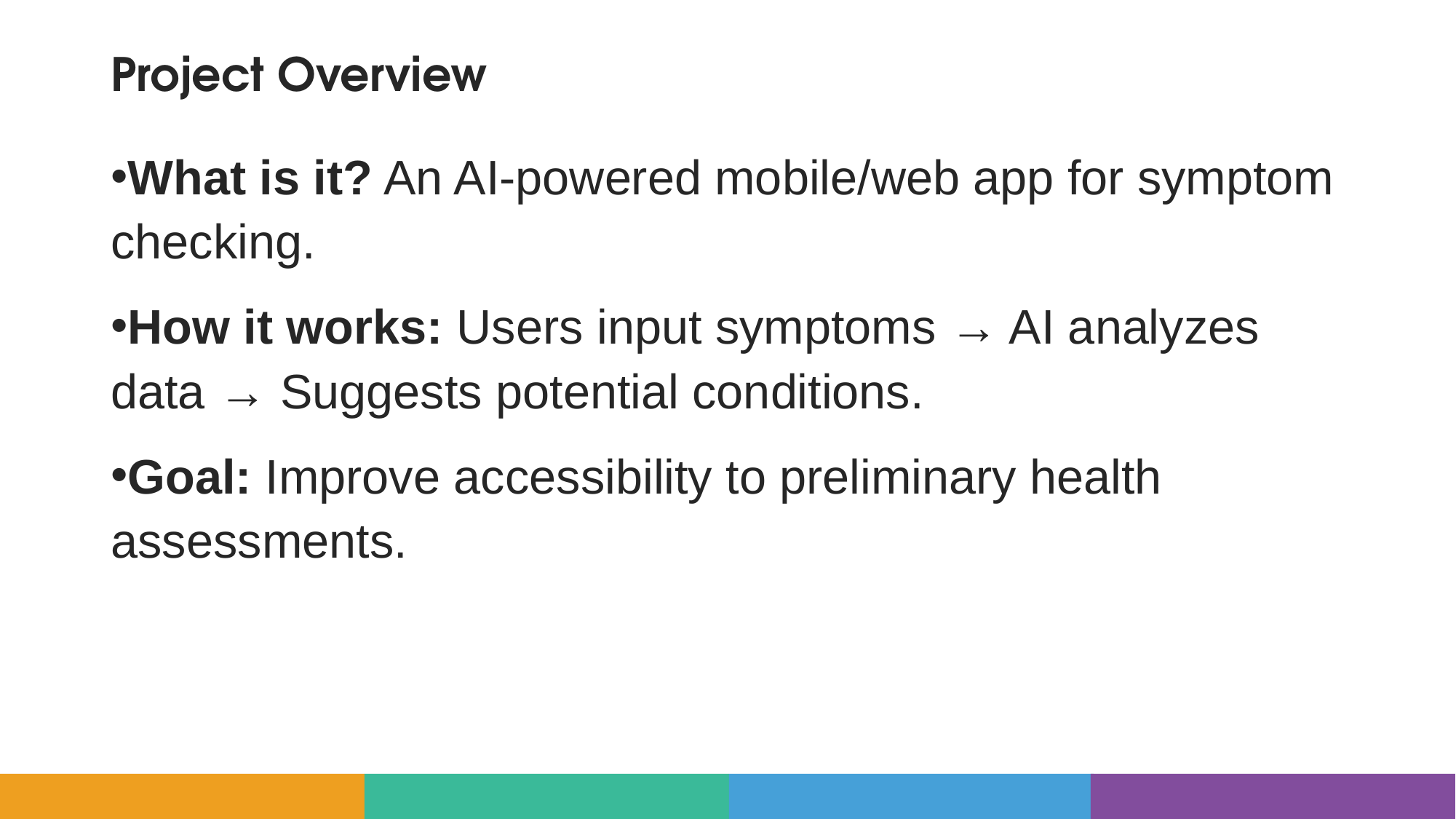

# Project Overview
What is it? An AI-powered mobile/web app for symptom checking.
How it works: Users input symptoms → AI analyzes data → Suggests potential conditions.
Goal: Improve accessibility to preliminary health assessments.